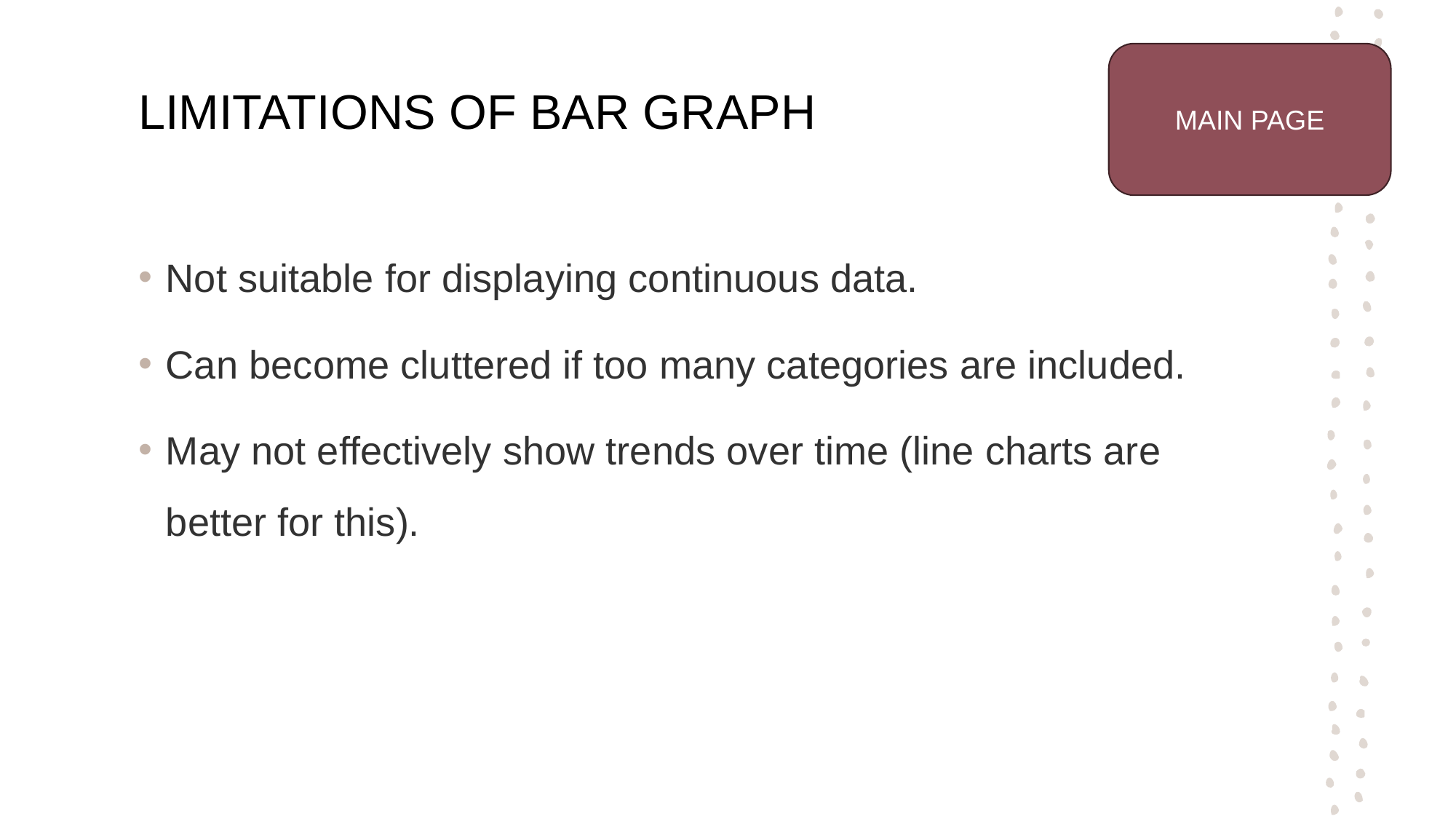

MAIN PAGE
# LIMITATIONS OF BAR GRAPH

Not suitable for displaying continuous data.
Can become cluttered if too many categories are included.
May not effectively show trends over time (line charts are better for this).